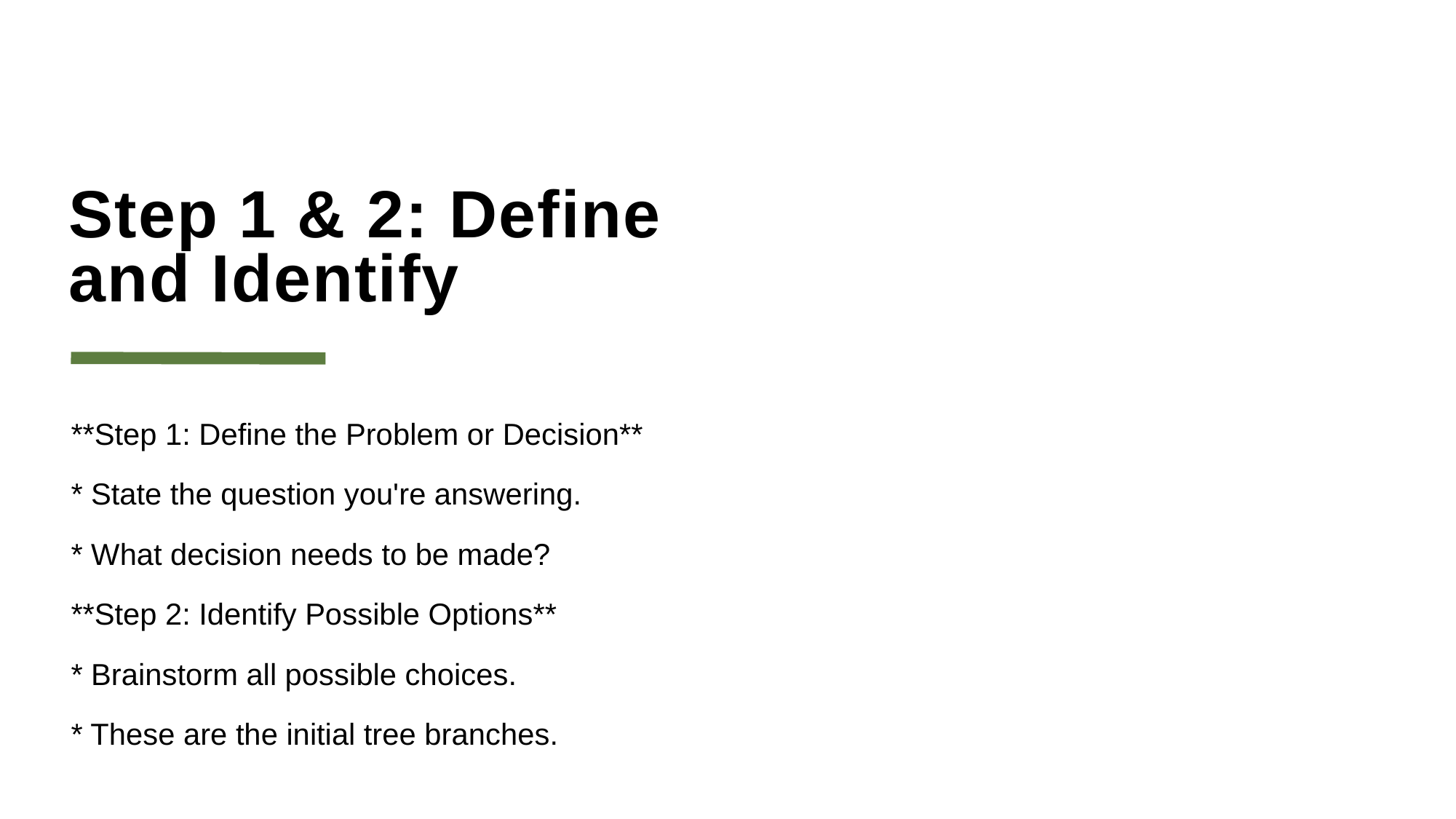

# Step 1 & 2: Define and Identify
**Step 1: Define the Problem or Decision**
* State the question you're answering.
* What decision needs to be made?
**Step 2: Identify Possible Options**
* Brainstorm all possible choices.
* These are the initial tree branches.